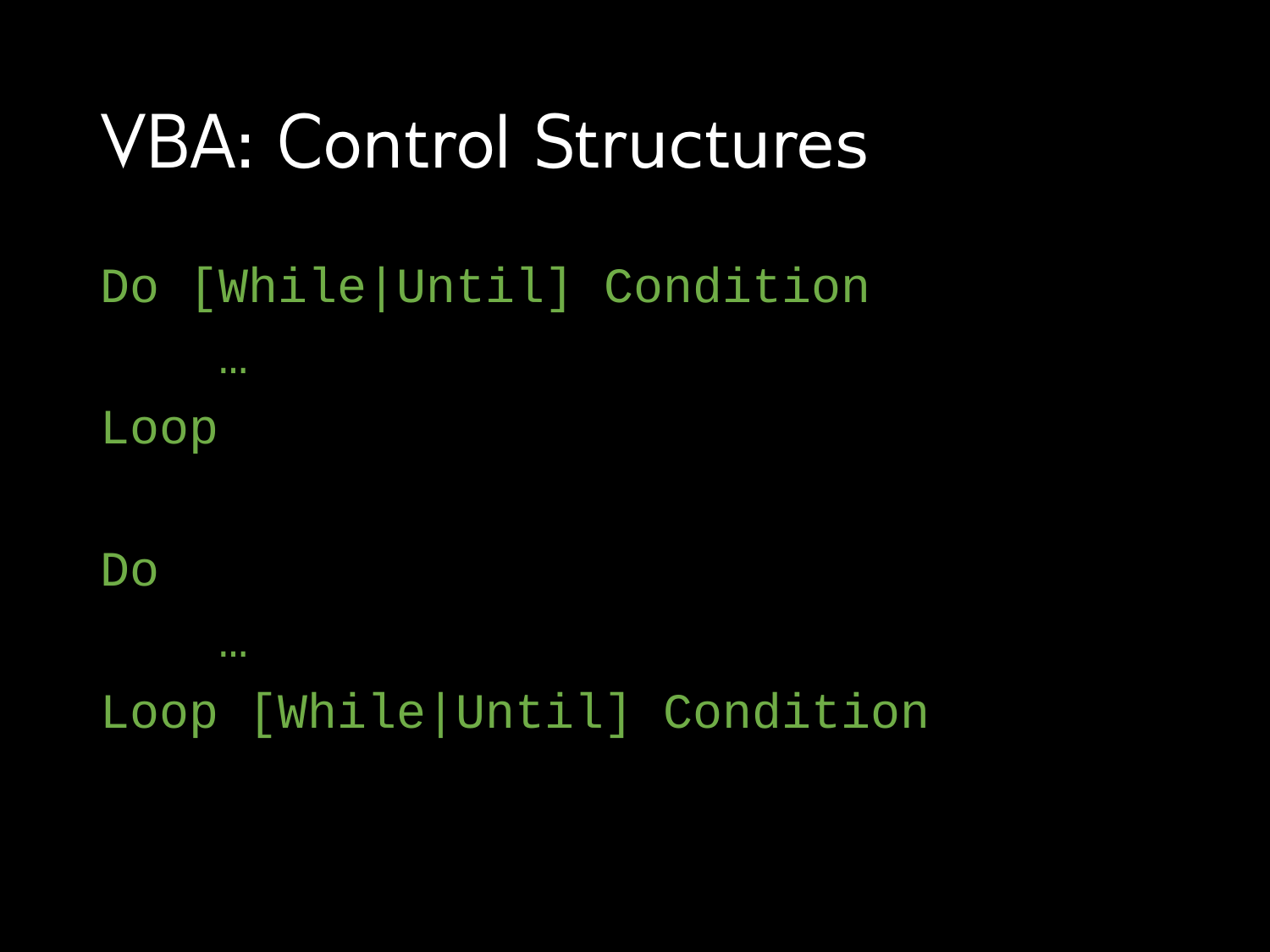

# VBA: Control Structures
Do [While|Until] Condition
    …
Loop

Do
    …
Loop [While|Until] Condition